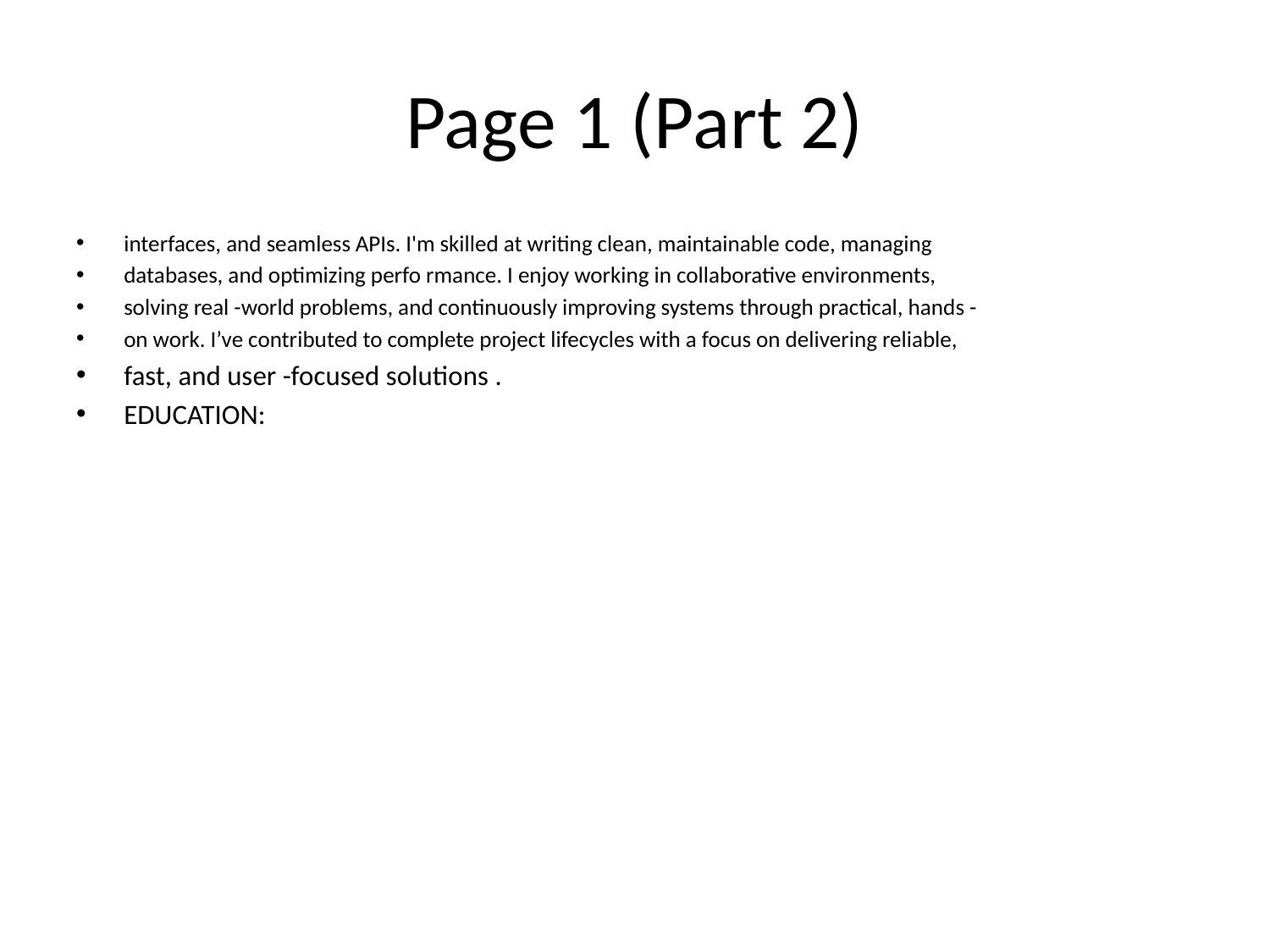

# Page 1 (Part 2)
interfaces, and seamless APIs. I'm skilled at writing clean, maintainable code, managing
databases, and optimizing perfo rmance. I enjoy working in collaborative environments,
solving real -world problems, and continuously improving systems through practical, hands -
on work. I’ve contributed to complete project lifecycles with a focus on delivering reliable,
fast, and user -focused solutions .
EDUCATION: